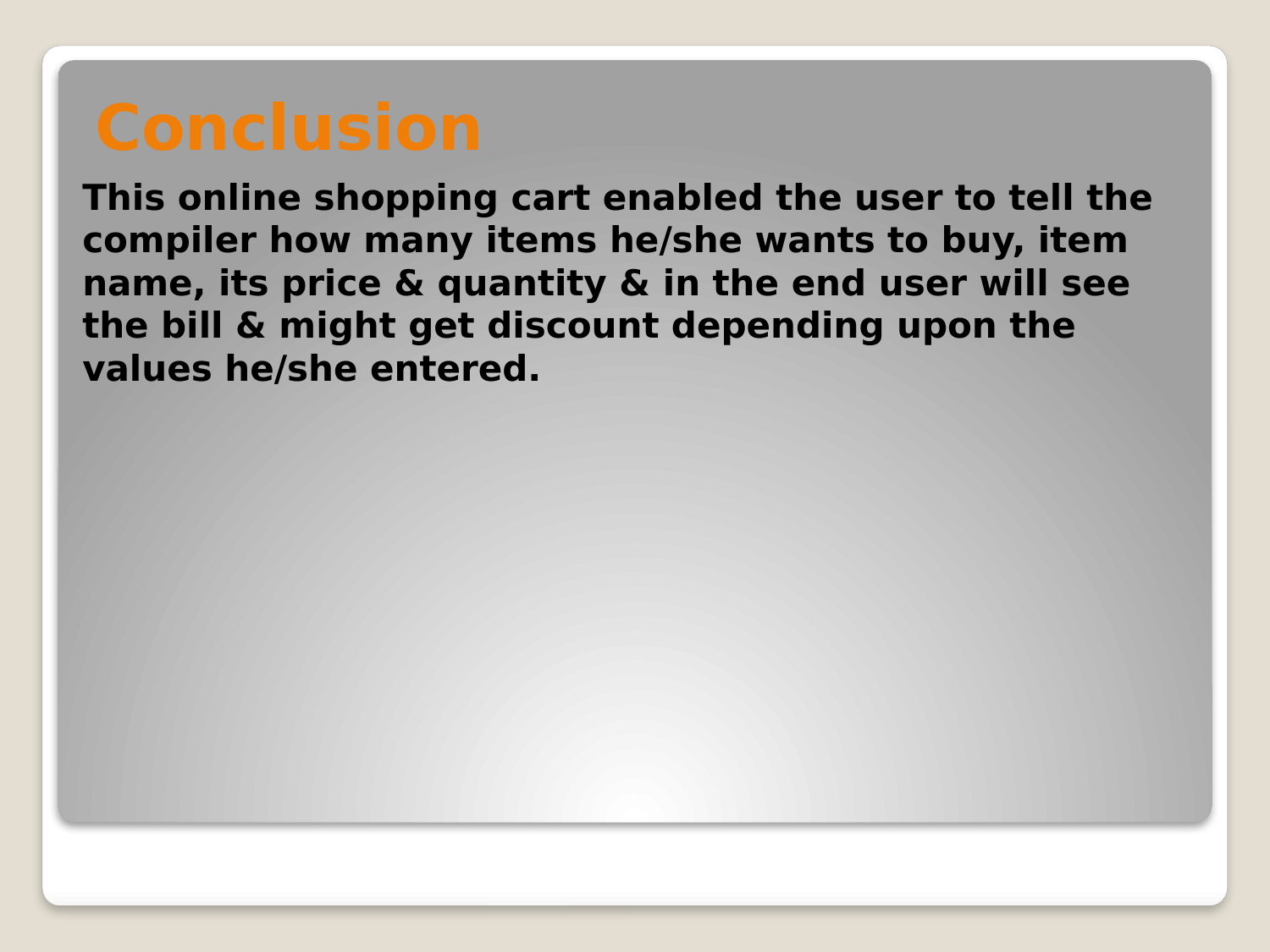

Conclusion
# This online shopping cart enabled the user to tell the compiler how many items he/she wants to buy, item name, its price & quantity & in the end user will see the bill & might get discount depending upon the values he/she entered.